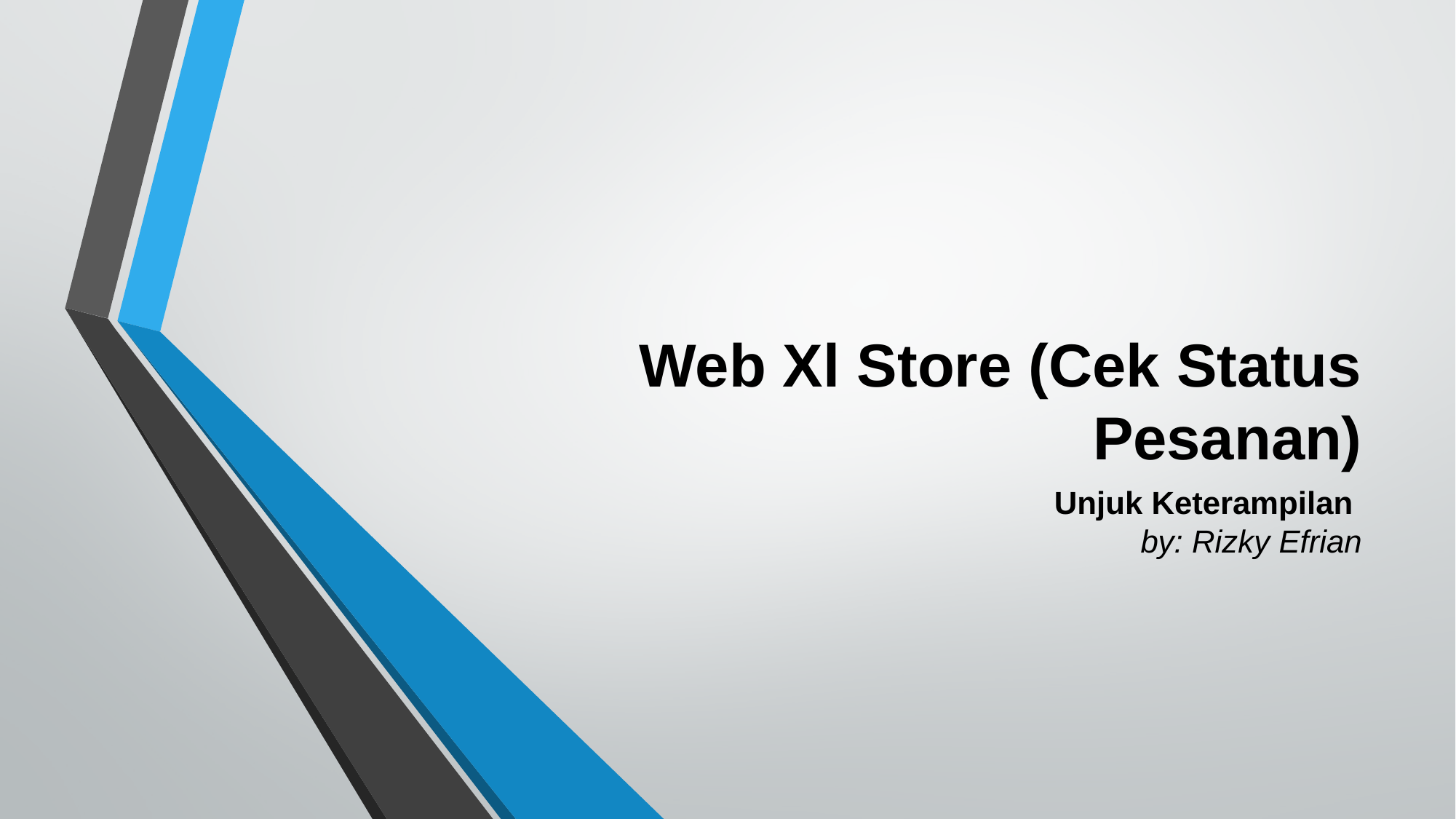

# Web Xl Store (Cek Status Pesanan)
Unjuk Keterampilan
by: Rizky Efrian